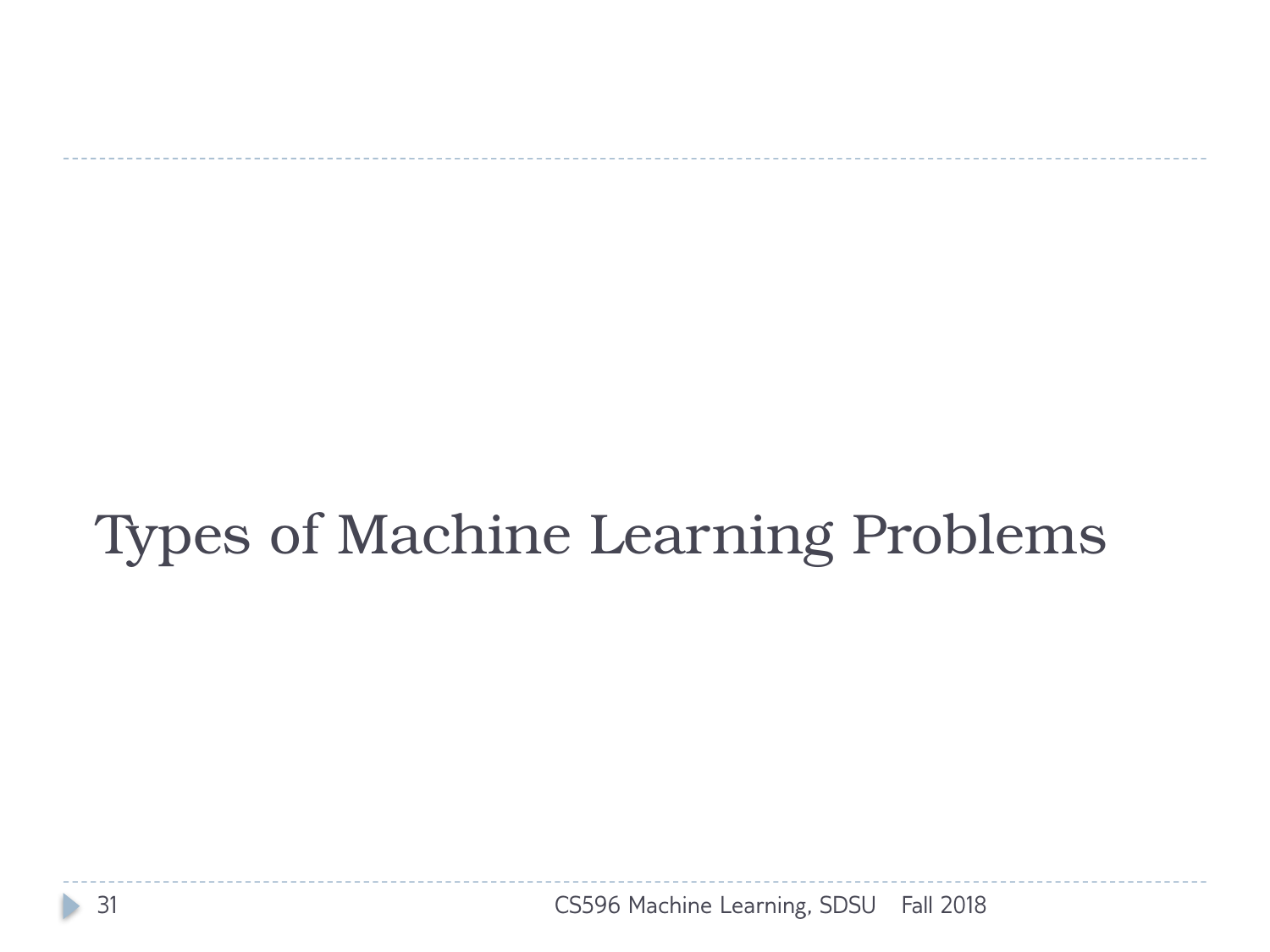

# Types of Machine Learning Problems
31
CS596 Machine Learning, SDSU
Fall 2018